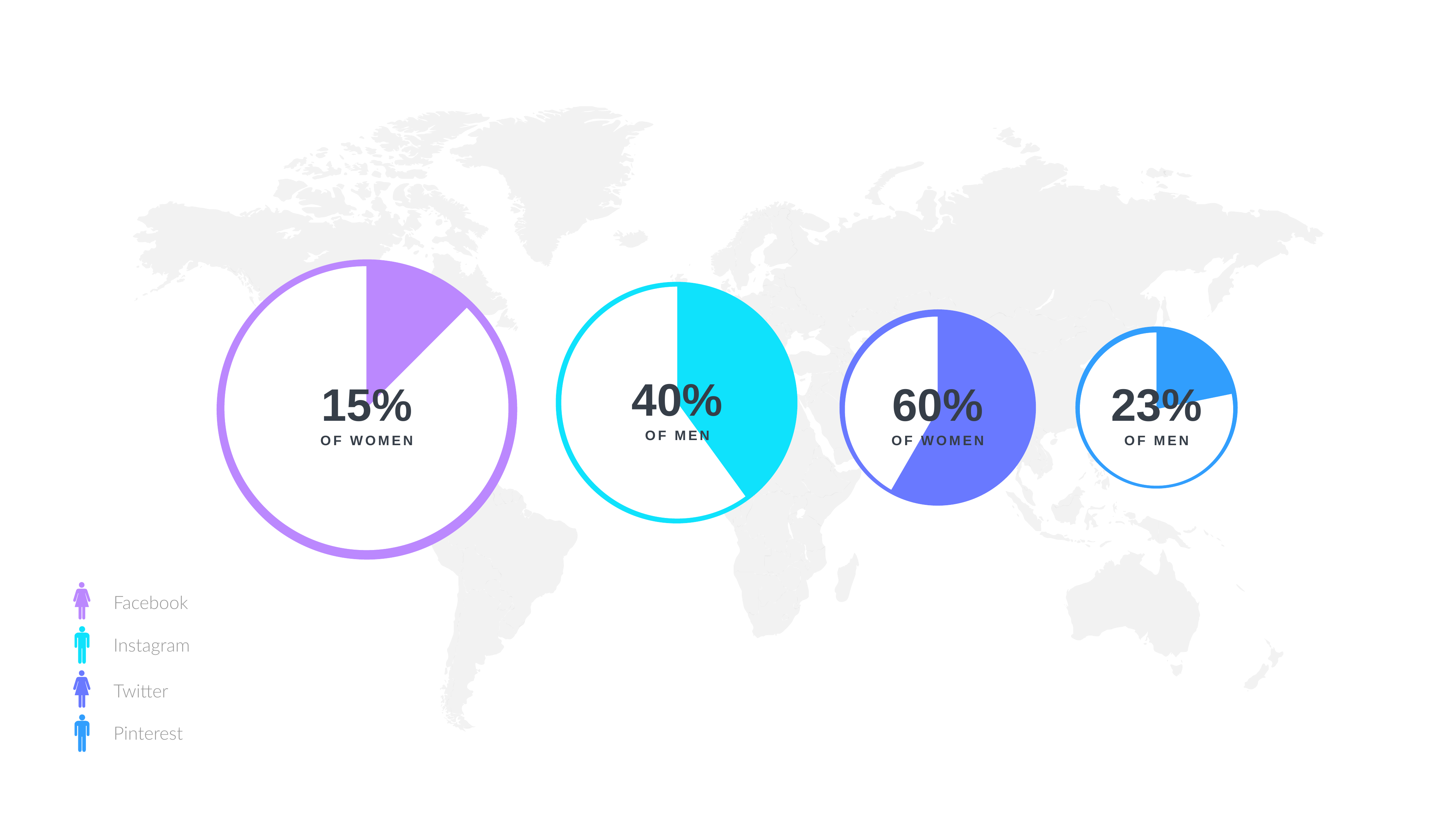

### Chart

| Category | Sales |
|---|---|
| 1st Qtr | 10.0 |
| 2nd Qtr | 70.0 |

### Chart

| Category | Sales |
|---|---|
| 1st Qtr | 40.0 |
| 2nd Qtr | 60.0 |

### Chart

| Category | Sales |
|---|---|
| 1st Qtr | 70.0 |
| 2nd Qtr | 50.0 |

### Chart

| Category | Sales |
|---|---|
| 1st Qtr | 12.0 |
| 2nd Qtr | 43.0 |
40%
15%
23%
60%
OF MEN
OF WOMEN
OF MEN
OF WOMEN

Facebook

Instagram

Twitter

Pinterest